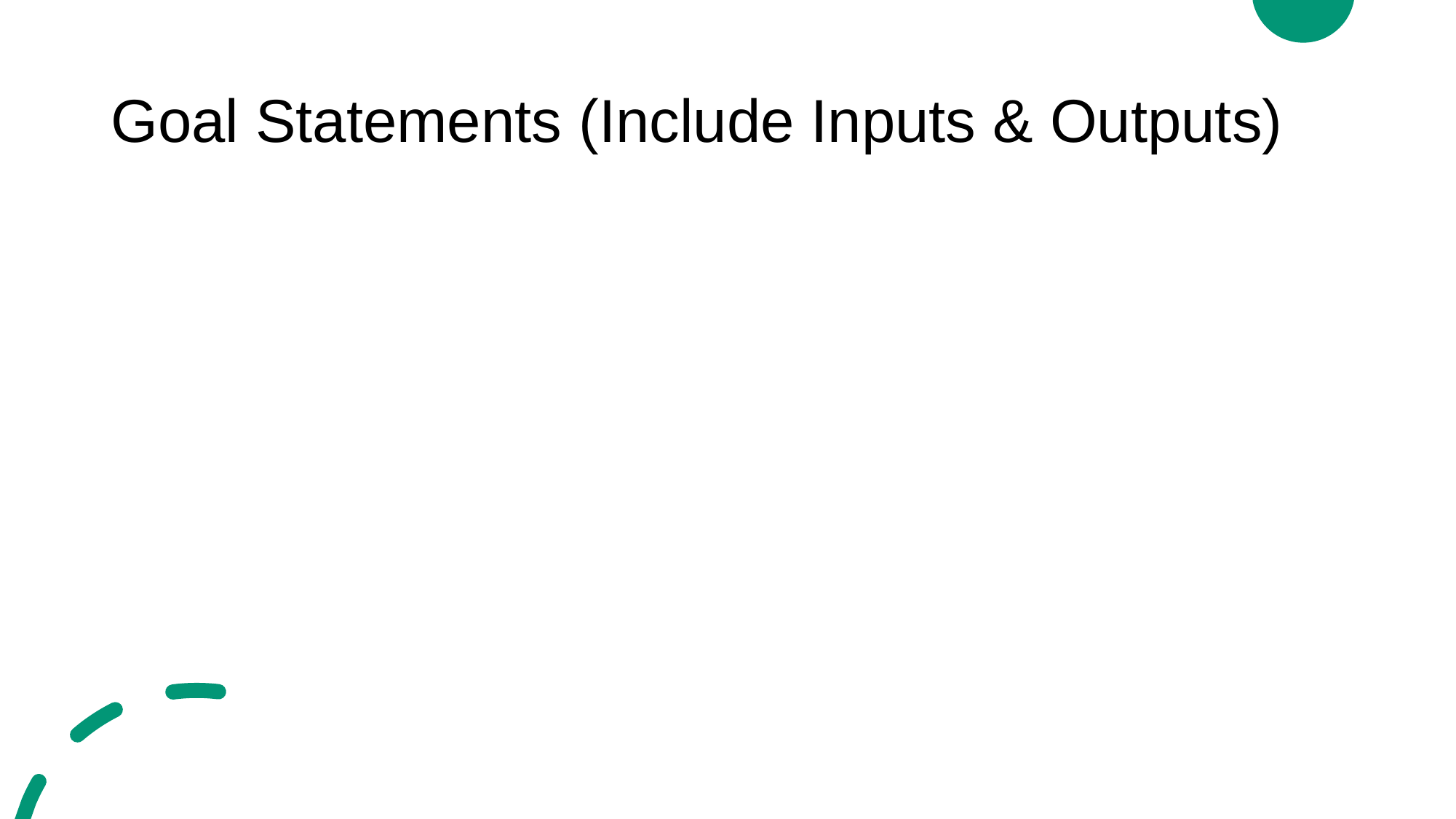

# Goal Statements (Include Inputs & Outputs)